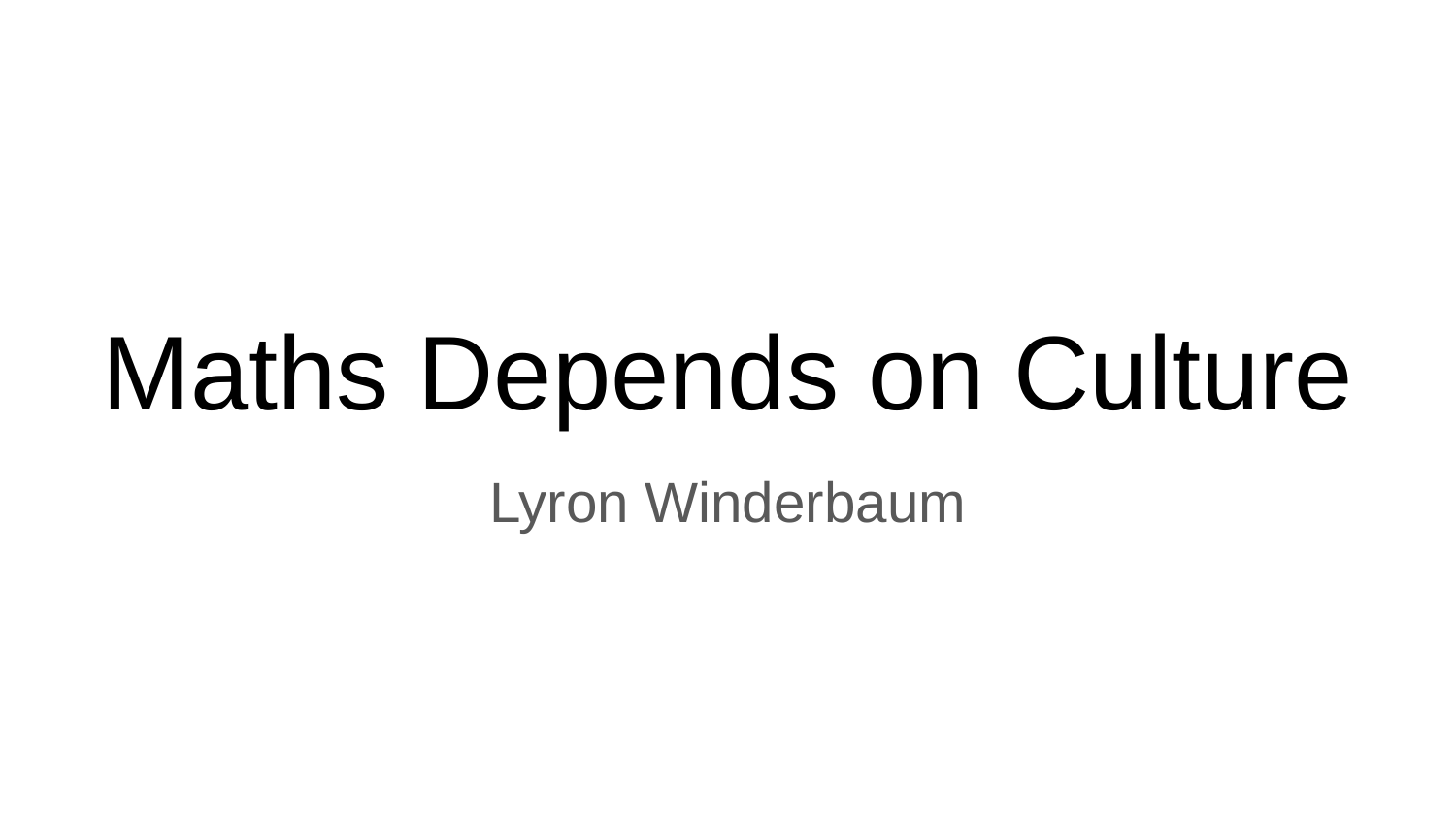

# Maths Depends on Culture
Lyron Winderbaum